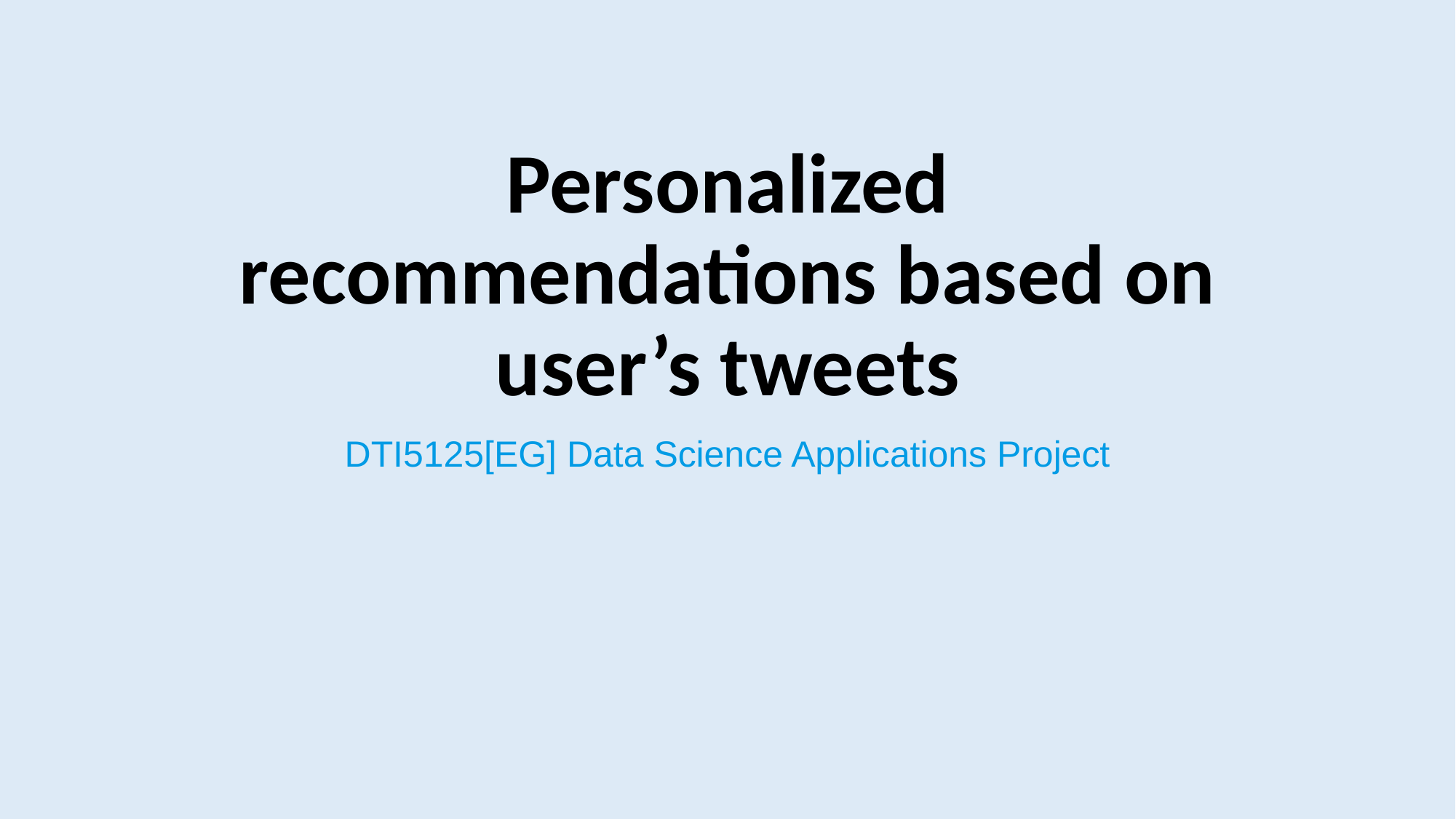

# Personalized recommendations based on user’s tweets
DTI5125[EG] Data Science Applications Project